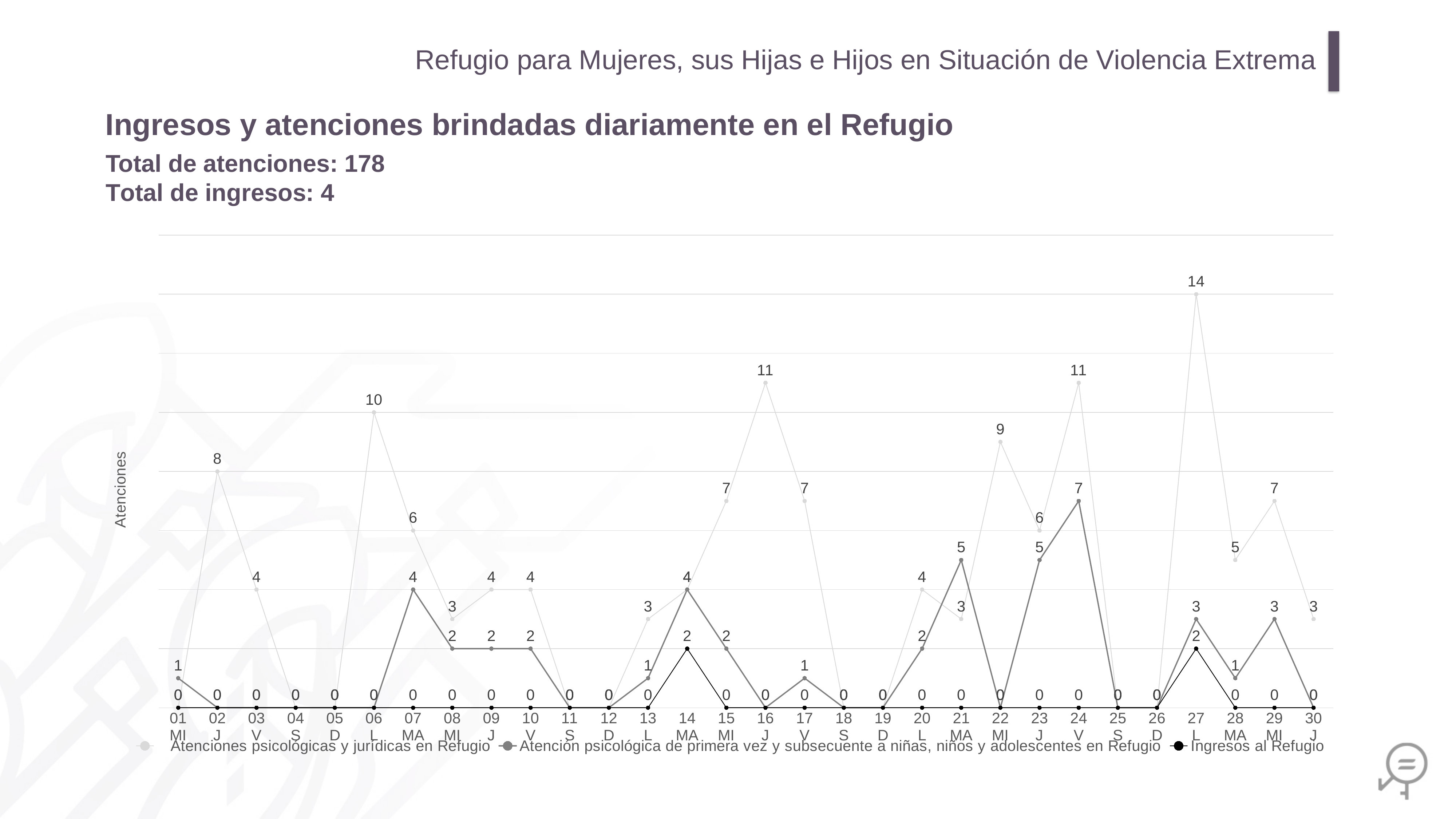

Refugio para Mujeres, sus Hijas e Hijos en Situación de Violencia Extrema
Ingresos y atenciones brindadas diariamente en el Refugio
Total de atenciones: 178
Total de ingresos: 4

### Chart

| Category |    Atenciones psicológicas y jurídicas en Refugio  | Atención psicológica de primera vez y subsecuente a niñas, niños y adolescentes en Refugio  | Ingresos al Refugio  |
|---|---|---|---|
| 01
MI | 0.0 | 1.0 | 0.0 |
| 02
J | 8.0 | 0.0 | 0.0 |
| 03
V | 4.0 | 0.0 | 0.0 |
| 04
S | 0.0 | 0.0 | 0.0 |
| 05
D | 0.0 | 0.0 | 0.0 |
| 06
L | 10.0 | 0.0 | 0.0 |
| 07
MA | 6.0 | 4.0 | 0.0 |
| 08
MI | 3.0 | 2.0 | 0.0 |
| 09
J | 4.0 | 2.0 | 0.0 |
| 10
V | 4.0 | 2.0 | 0.0 |
| 11
S | 0.0 | 0.0 | 0.0 |
| 12
D | 0.0 | 0.0 | 0.0 |
| 13
L | 3.0 | 1.0 | 0.0 |
| 14
MA | 4.0 | 4.0 | 2.0 |
| 15
MI | 7.0 | 2.0 | 0.0 |
| 16
J | 11.0 | 0.0 | 0.0 |
| 17
V | 7.0 | 1.0 | 0.0 |
| 18
S | 0.0 | 0.0 | 0.0 |
| 19
D | 0.0 | 0.0 | 0.0 |
| 20
L | 4.0 | 2.0 | 0.0 |
| 21
MA | 3.0 | 5.0 | 0.0 |
| 22
MI | 9.0 | 0.0 | 0.0 |
| 23
J | 6.0 | 5.0 | 0.0 |
| 24
V | 11.0 | 7.0 | 0.0 |
| 25
S | 0.0 | 0.0 | 0.0 |
| 26
D | 0.0 | 0.0 | 0.0 |
| 27
L | 14.0 | 3.0 | 2.0 |
| 28
MA | 5.0 | 1.0 | 0.0 |
| 29
MI | 7.0 | 3.0 | 0.0 |
| 30
J | 3.0 | 0.0 | 0.0 |